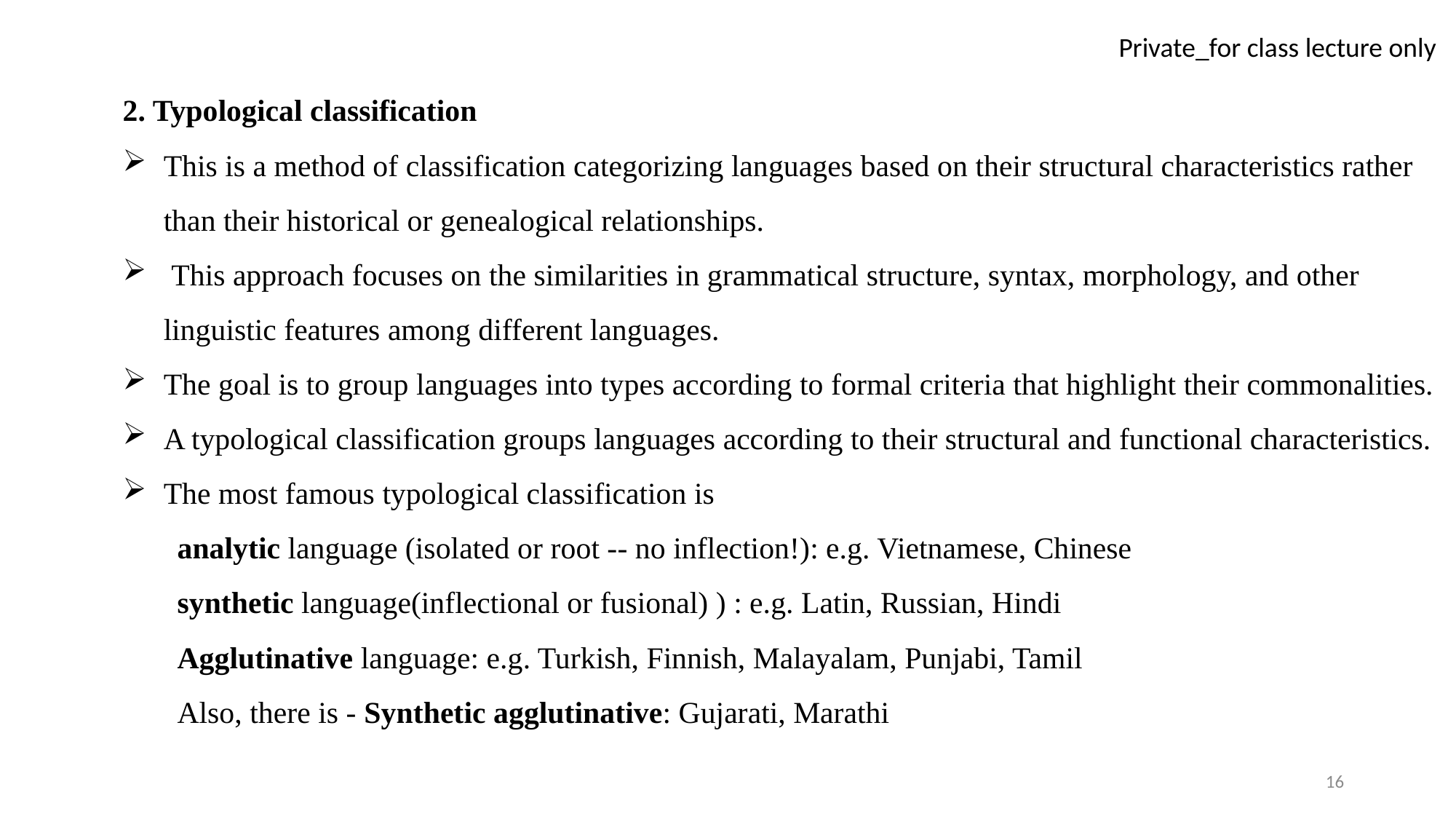

2. Typological classification
This is a method of classification categorizing languages based on their structural characteristics rather than their historical or genealogical relationships.
 This approach focuses on the similarities in grammatical structure, syntax, morphology, and other linguistic features among different languages.
The goal is to group languages into types according to formal criteria that highlight their commonalities.
A typological classification groups languages according to their structural and functional characteristics.
The most famous typological classification is
analytic language (isolated or root -- no inflection!): e.g. Vietnamese, Chinese
synthetic language(inflectional or fusional) ) : e.g. Latin, Russian, Hindi
Agglutinative language: e.g. Turkish, Finnish, Malayalam, Punjabi, Tamil
Also, there is - Synthetic agglutinative: Gujarati, Marathi

16